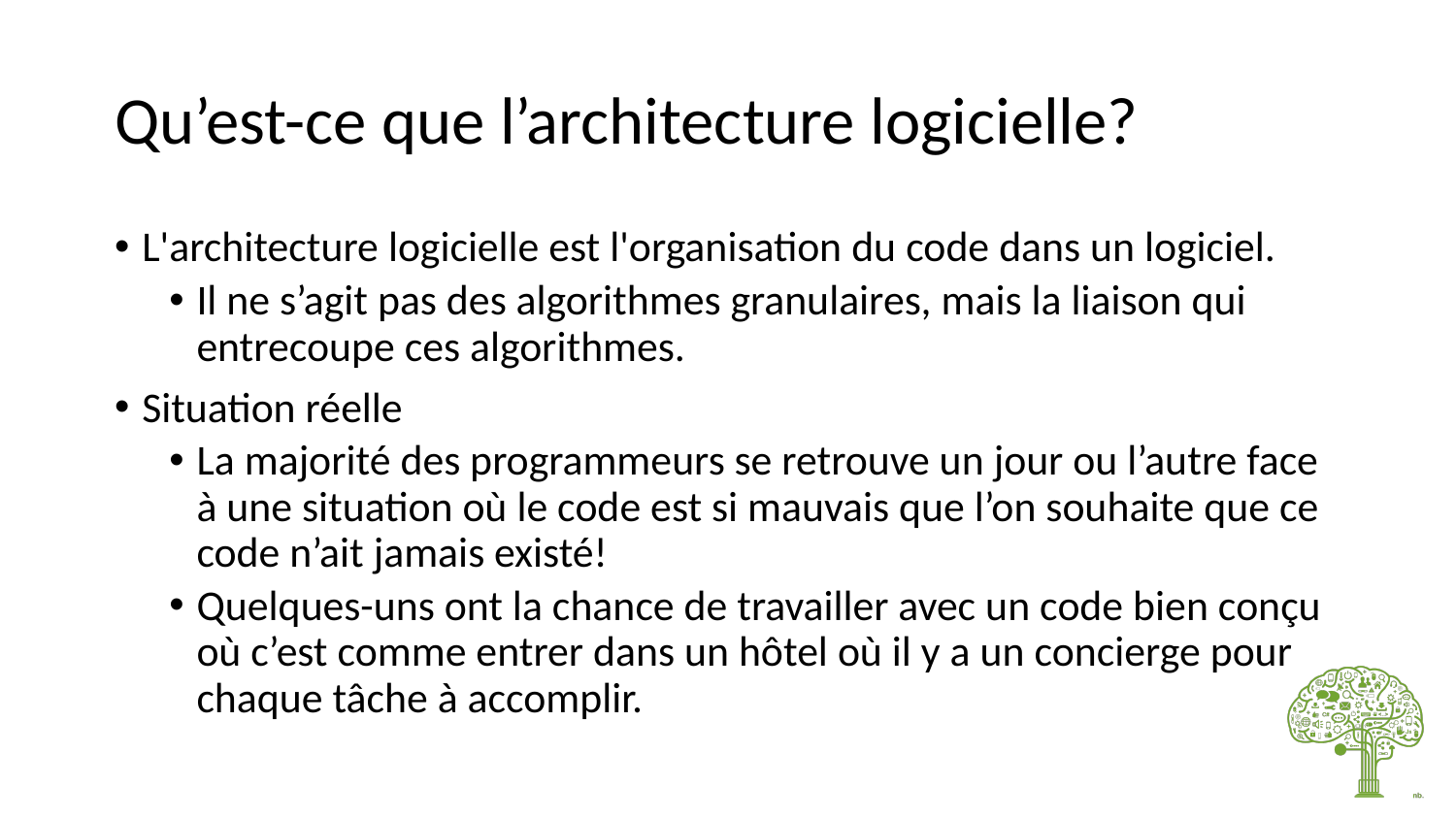

# Qu’est-ce que l’architecture logicielle?
L'architecture logicielle est l'organisation du code dans un logiciel.
Il ne s’agit pas des algorithmes granulaires, mais la liaison qui entrecoupe ces algorithmes.
Situation réelle
La majorité des programmeurs se retrouve un jour ou l’autre face à une situation où le code est si mauvais que l’on souhaite que ce code n’ait jamais existé!
Quelques-uns ont la chance de travailler avec un code bien conçu où c’est comme entrer dans un hôtel où il y a un concierge pour chaque tâche à accomplir.